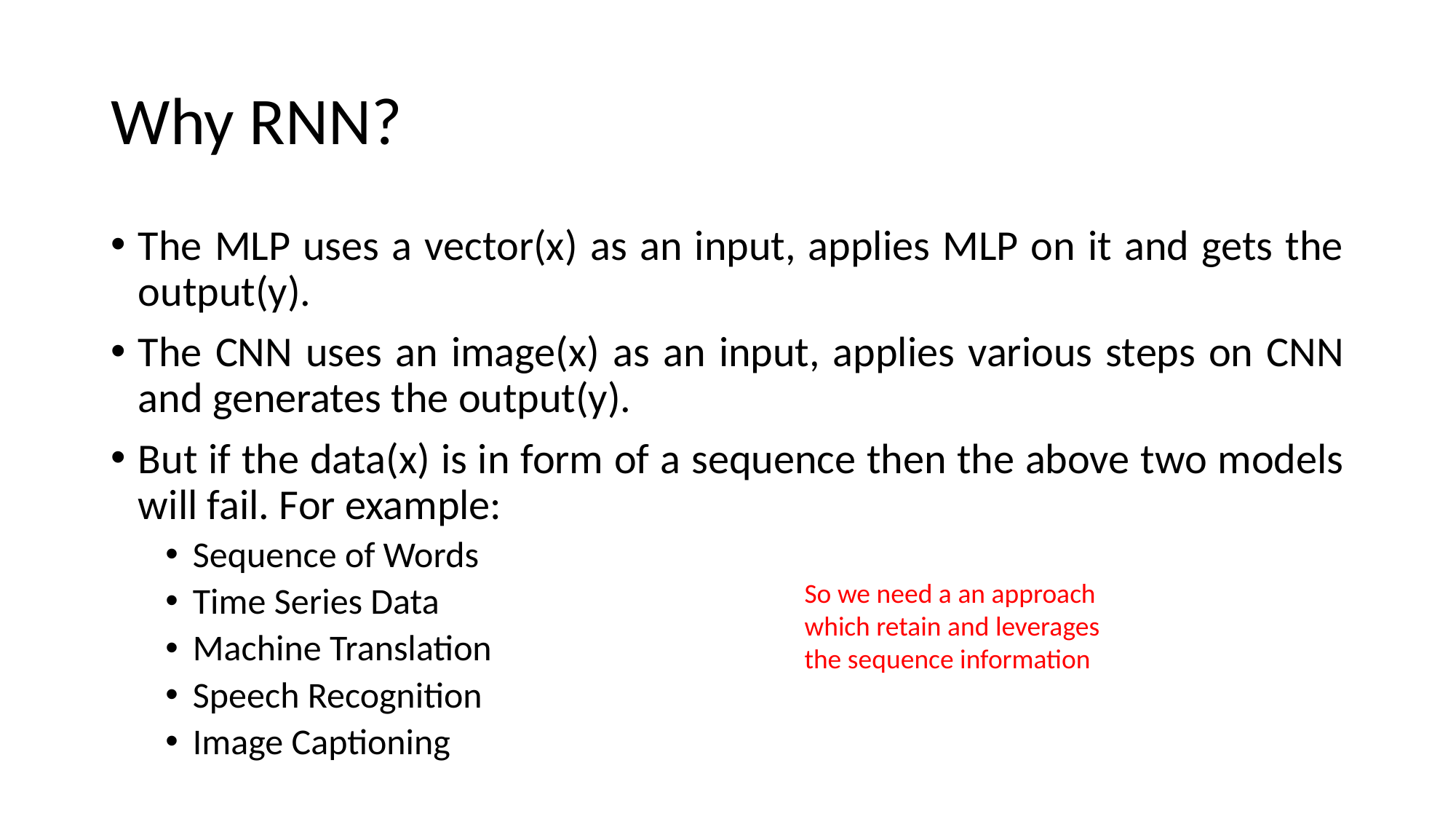

# Why RNN?
The MLP uses a vector(x) as an input, applies MLP on it and gets the output(y).
The CNN uses an image(x) as an input, applies various steps on CNN and generates the output(y).
But if the data(x) is in form of a sequence then the above two models will fail. For example:
Sequence of Words
Time Series Data
Machine Translation
Speech Recognition
Image Captioning

So we need a an approach which retain and leverages the sequence information